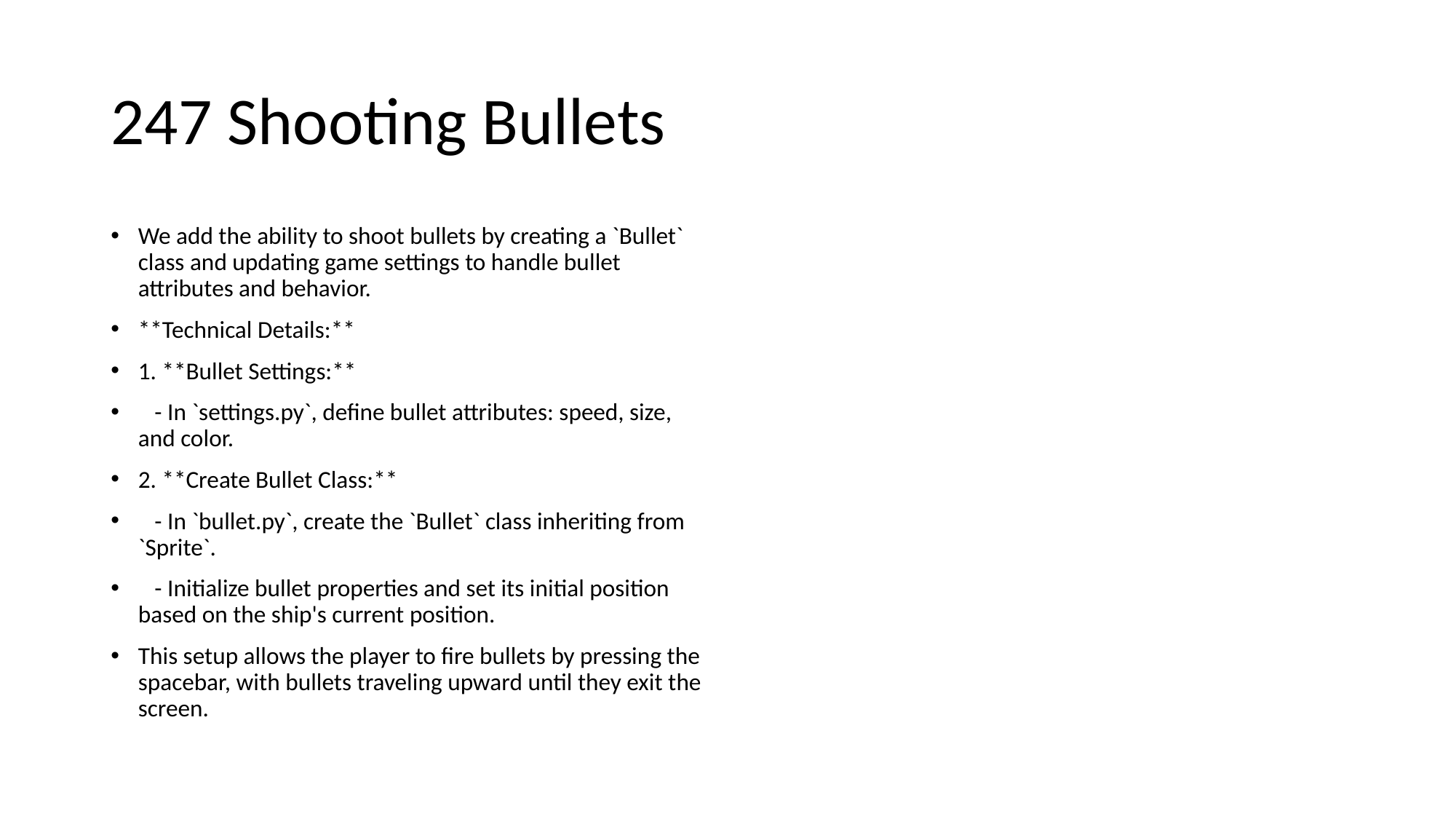

# 247 Shooting Bullets
We add the ability to shoot bullets by creating a `Bullet` class and updating game settings to handle bullet attributes and behavior.
**Technical Details:**
1. **Bullet Settings:**
   - In `settings.py`, define bullet attributes: speed, size, and color.
2. **Create Bullet Class:**
   - In `bullet.py`, create the `Bullet` class inheriting from `Sprite`.
   - Initialize bullet properties and set its initial position based on the ship's current position.
This setup allows the player to fire bullets by pressing the spacebar, with bullets traveling upward until they exit the screen.